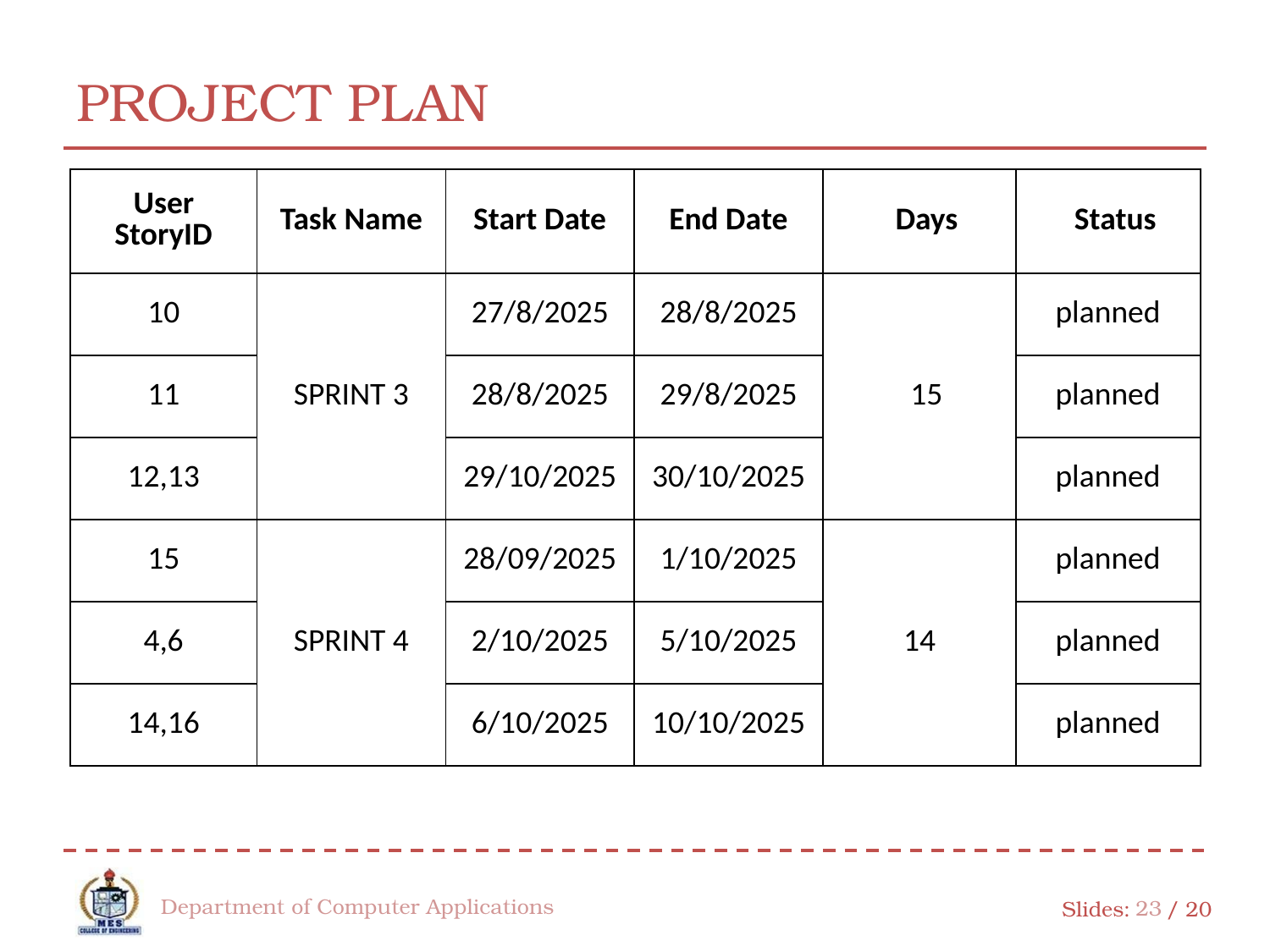

# PROJECT PLAN

| User StoryID | Task Name | Start Date | End Date | Days | Status |
| --- | --- | --- | --- | --- | --- |
| 10 | SPRINT 3 | 27/8/2025 | 28/8/2025 | 15 | planned |
| 11 |  | 28/8/2025 | 29/8/2025 |  | planned |
| 12,13 |  | 29/10/2025 | 30/10/2025 |  | planned |
| 15 | SPRINT 4 | 28/09/2025 | 1/10/2025 | 14 | planned |
| 4,6 |  | 2/10/2025 | 5/10/2025 |  | planned |
| 14,16 |  | 6/10/2025 | 10/10/2025 |  | planned |
Department of Computer Applications
23